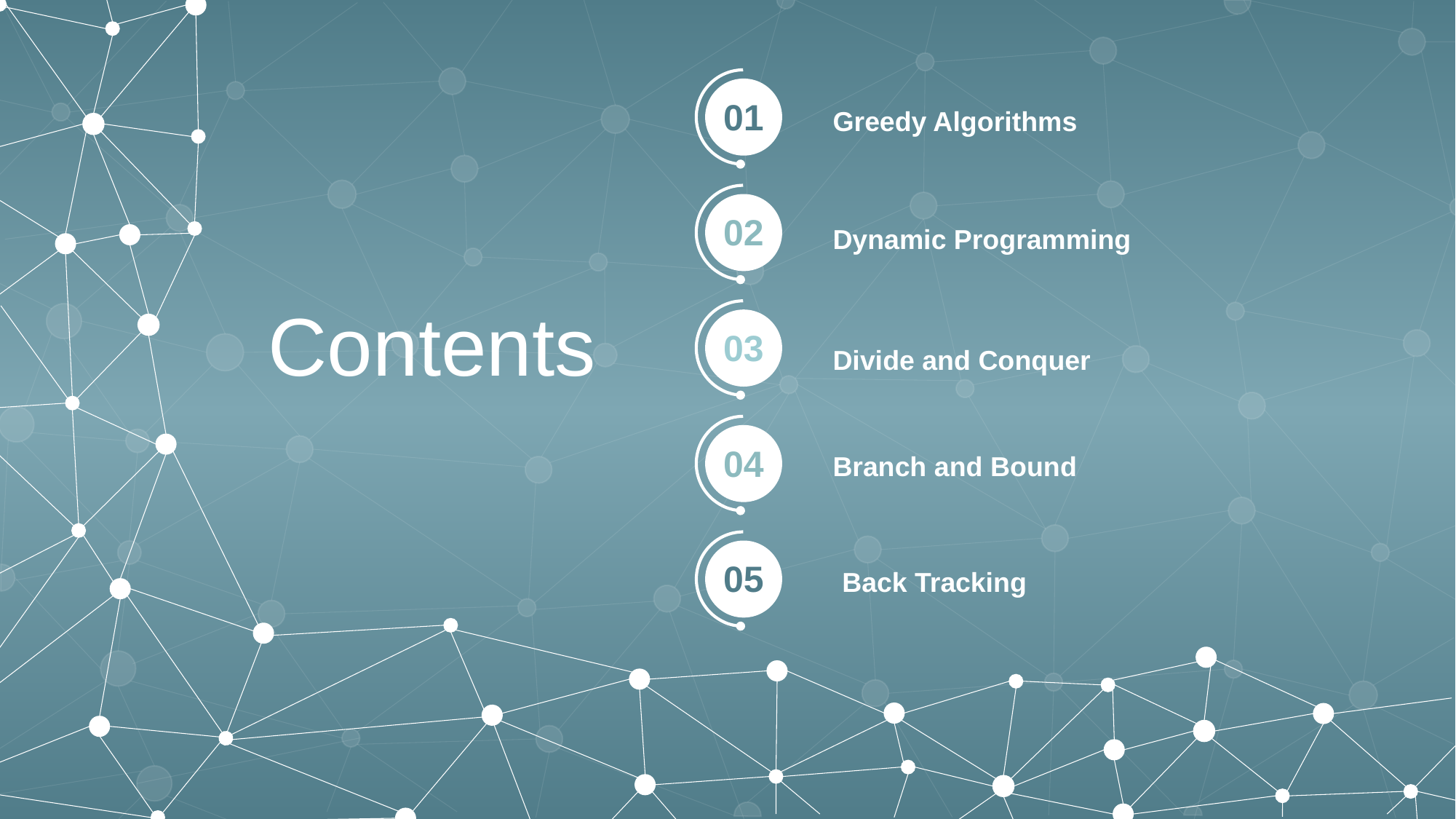

01
Greedy Algorithms

02
Dynamic Programming
Contents

03
Divide and Conquer

04
Branch and Bound

05
Back Tracking